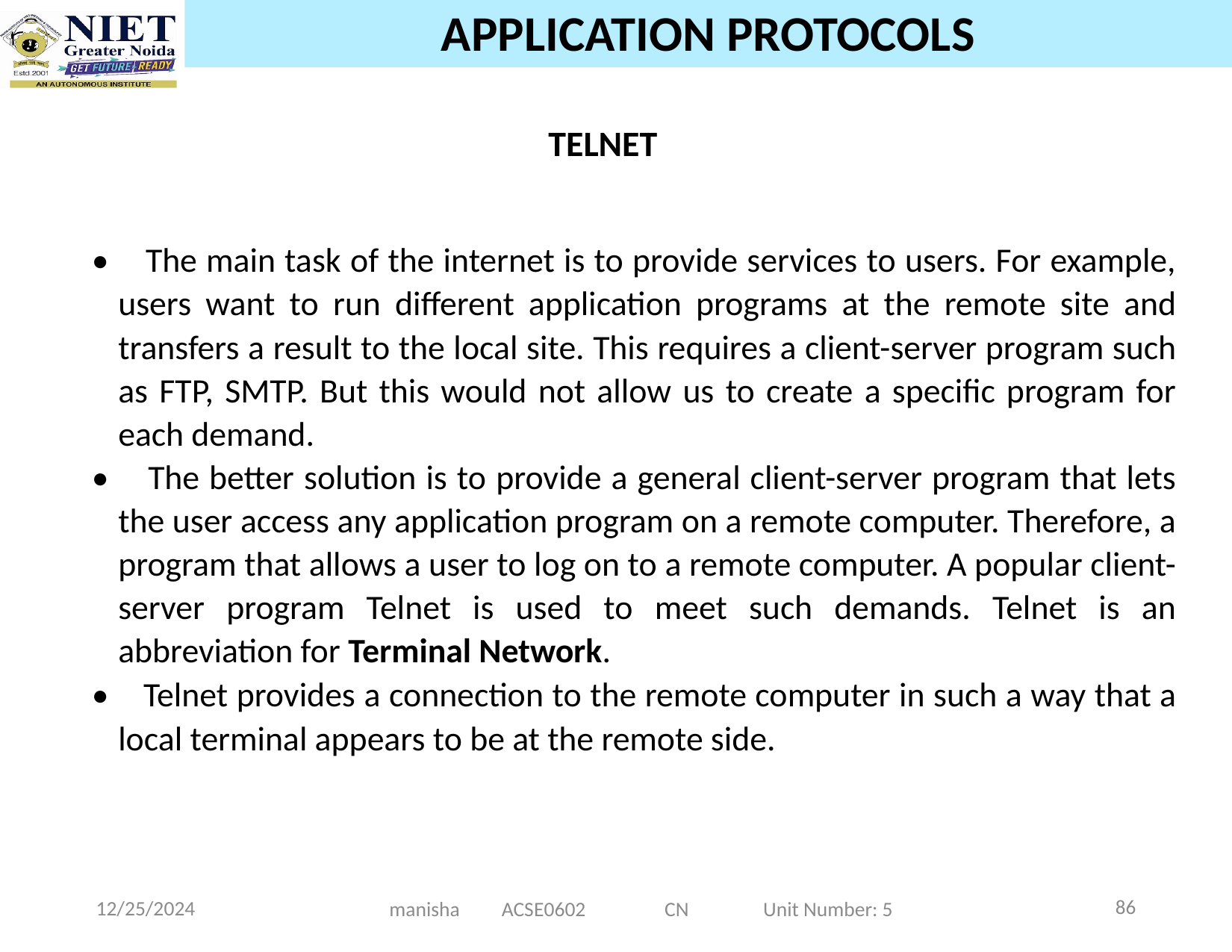

# APPLICATION PROTOCOLS
TELNET
•    The main task of the internet is to provide services to users. For example, users want to run different application programs at the remote site and transfers a result to the local site. This requires a client-server program such as FTP, SMTP. But this would not allow us to create a specific program for each demand.
•    The better solution is to provide a general client-server program that lets the user access any application program on a remote computer. Therefore, a program that allows a user to log on to a remote computer. A popular client-server program Telnet is used to meet such demands. Telnet is an abbreviation for Terminal Network.
•    Telnet provides a connection to the remote computer in such a way that a local terminal appears to be at the remote side.
86
12/25/2024
manisha         ACSE0602                 CN                Unit Number: 5